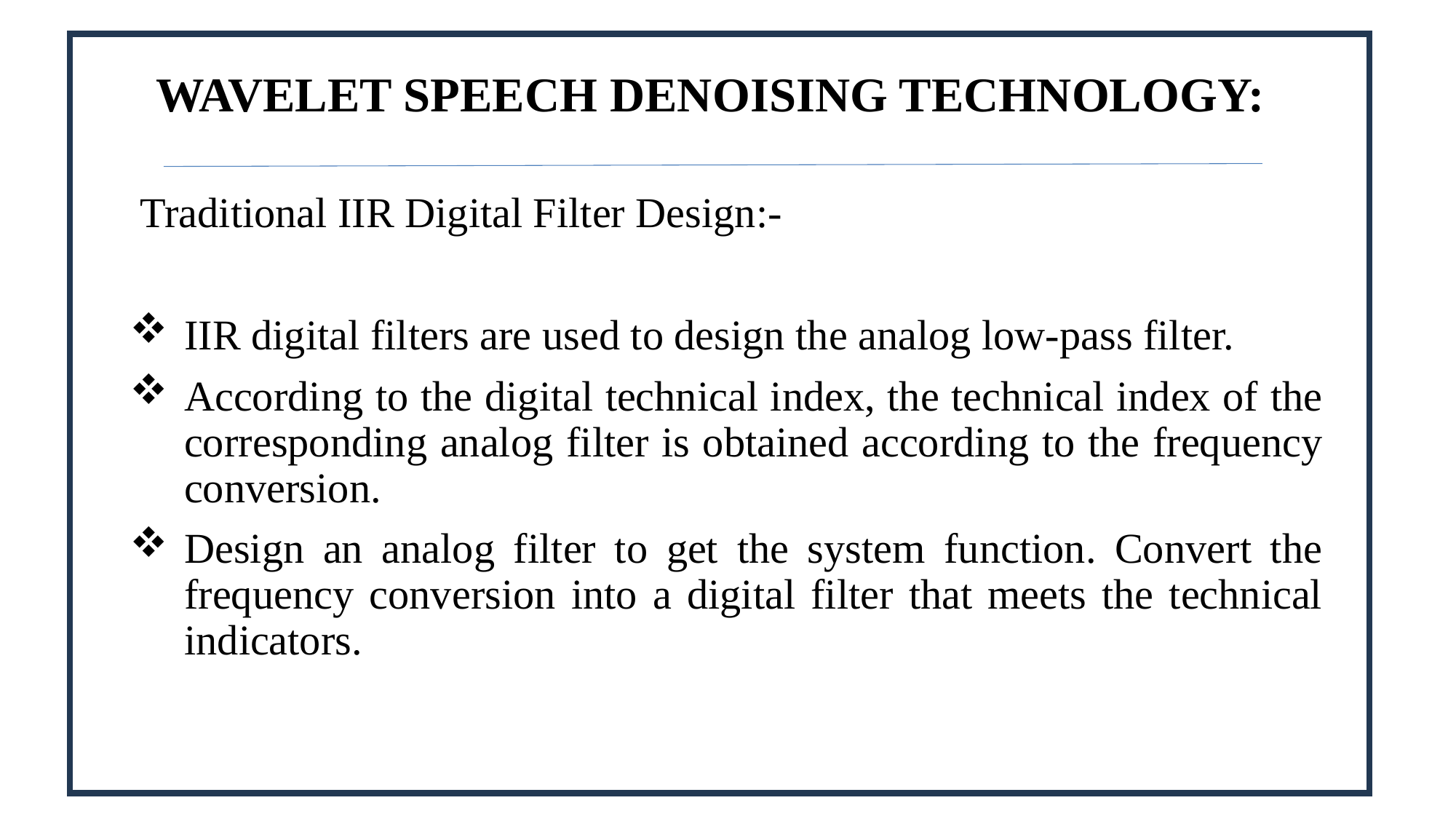

# WAVELET SPEECH DENOISING TECHNOLOGY:
 Traditional IIR Digital Filter Design:-

IIR digital filters are used to design the analog low-pass filter.
According to the digital technical index, the technical index of the corresponding analog filter is obtained according to the frequency conversion.
Design an analog filter to get the system function. Convert the frequency conversion into a digital filter that meets the technical indicators.